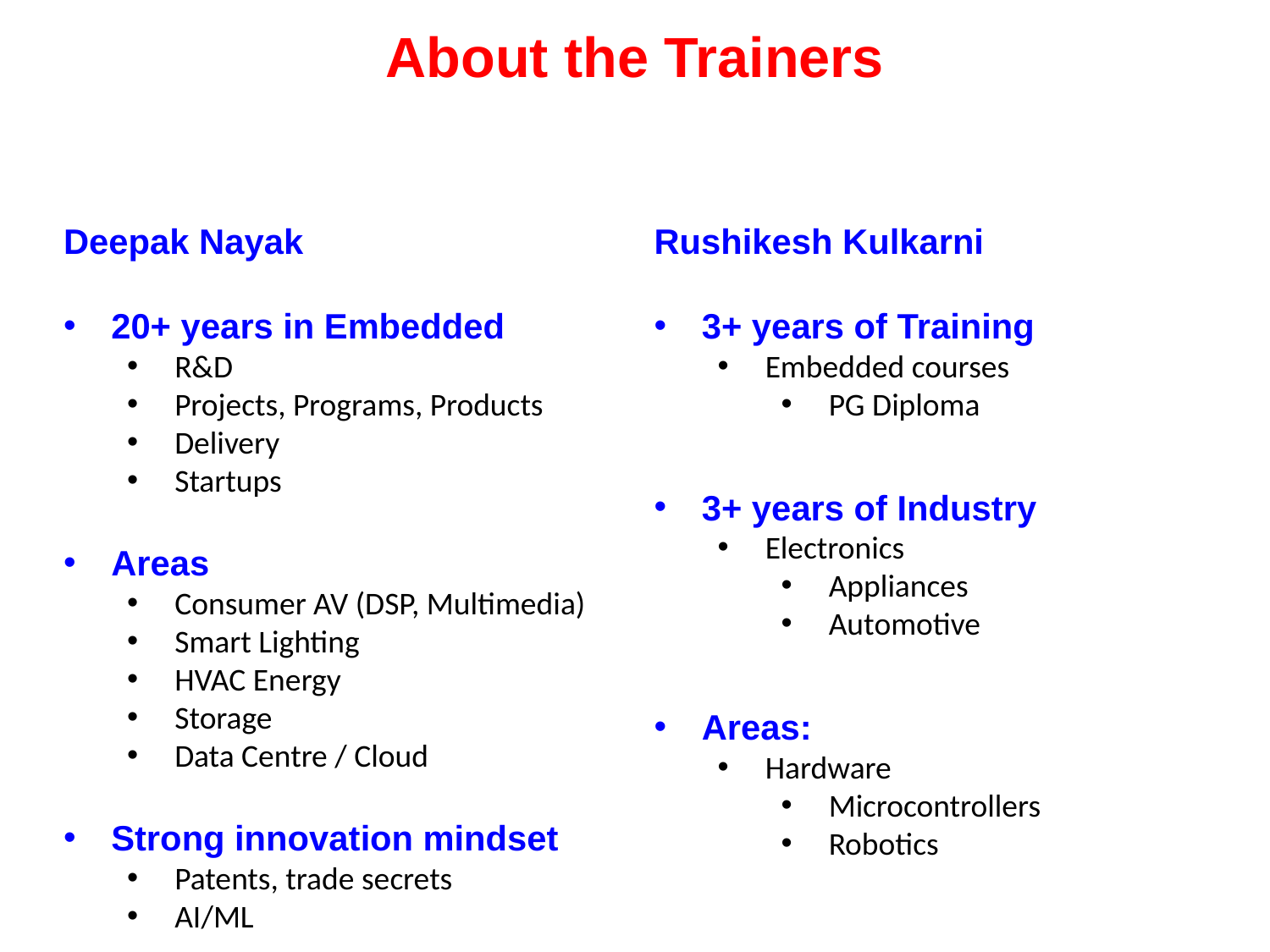

# About the Trainers
Deepak Nayak

20+ years in Embedded
R&D
Projects, Programs, Products
Delivery
Startups

Areas
Consumer AV (DSP, Multimedia)
Smart Lighting
HVAC Energy
Storage
Data Centre / Cloud

Strong innovation mindset
Patents, trade secrets
AI/ML
Rushikesh Kulkarni

3+ years of Training
Embedded courses
PG Diploma

3+ years of Industry
Electronics
Appliances
Automotive

Areas:
Hardware
Microcontrollers
Robotics